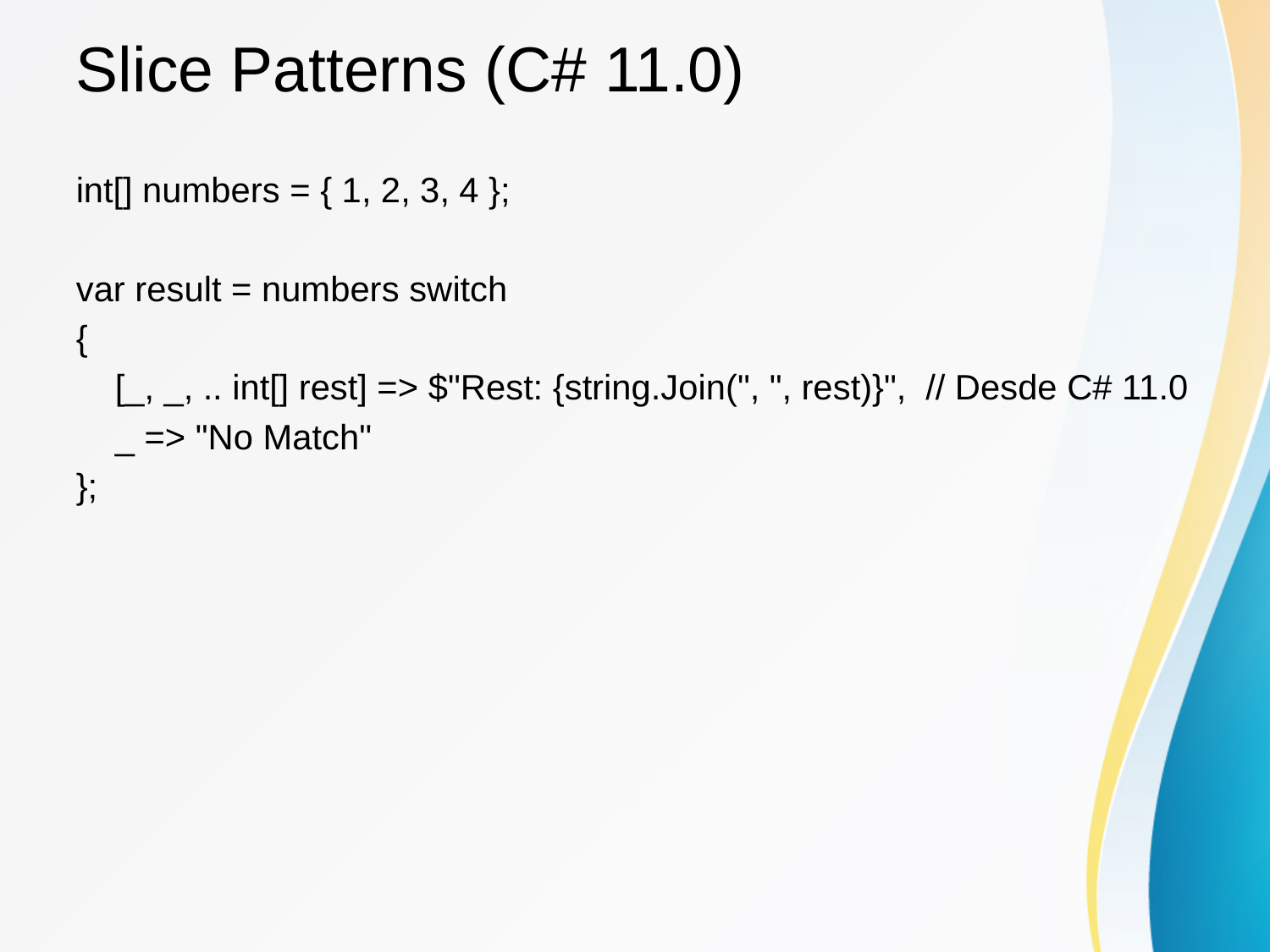

# Slice Patterns (C# 11.0)
int[] numbers = { 1, 2, 3, 4 };

var result = numbers switch
{
    [_, _, .. int[] rest] => $"Rest: {string.Join(", ", rest)}",  // Desde C# 11.0
    _ => "No Match"
};